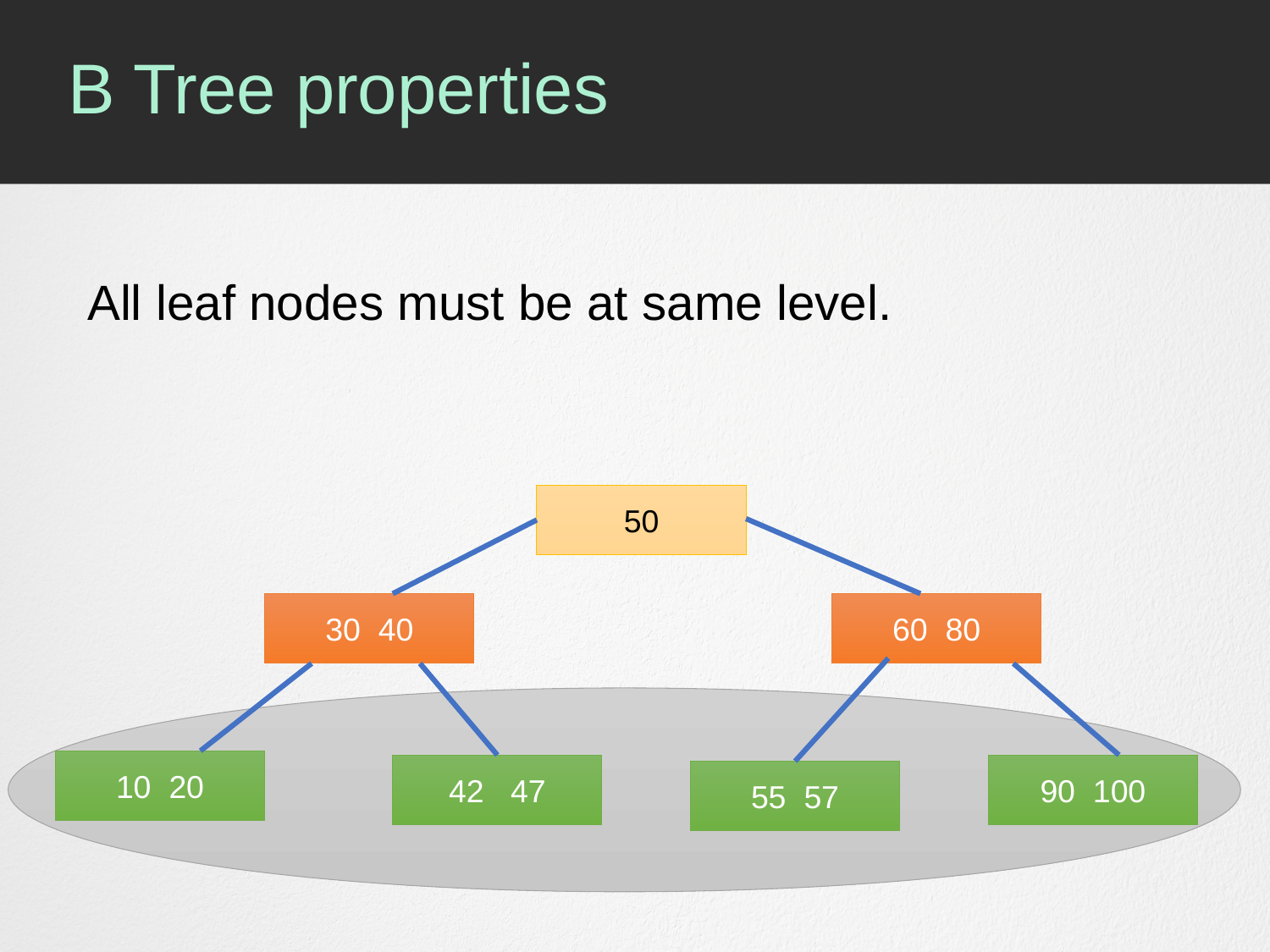

# B Tree properties
All leaf nodes must be at same level.
50
30  40
60  80

10  20
42   47
90  100
55  57